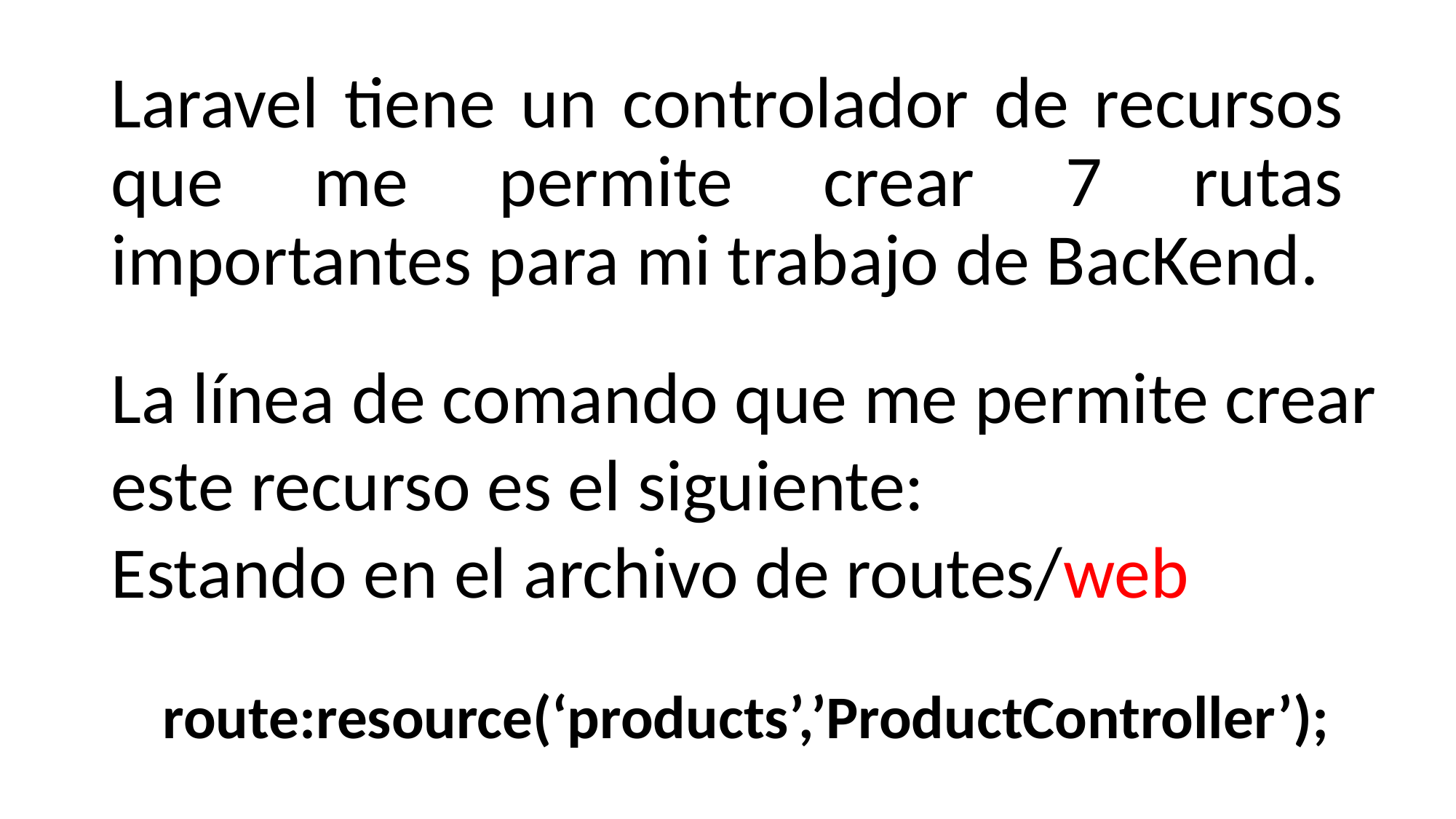

# Laravel tiene un controlador de recursos que me permite crear 7 rutas importantes para mi trabajo de BacKend.
La línea de comando que me permite crear este recurso es el siguiente:
Estando en el archivo de routes/web

route:resource(‘products’,’ProductController’);